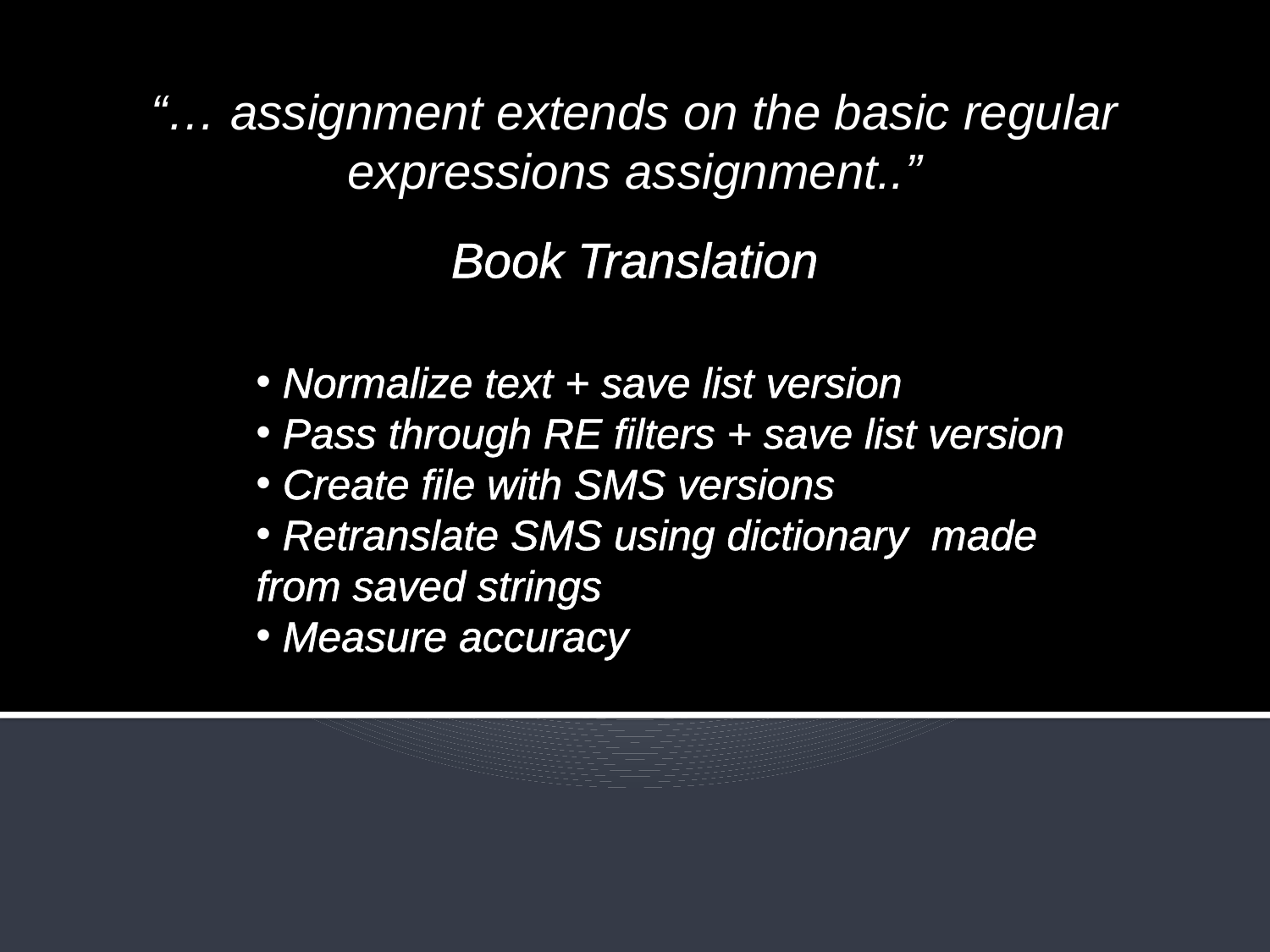

“… assignment extends on the basic regular expressions assignment..”
Book Translation
 Normalize text + save list version
 Pass through RE filters + save list version
 Create file with SMS versions
 Retranslate SMS using dictionary  made    from saved strings
 Measure accuracy